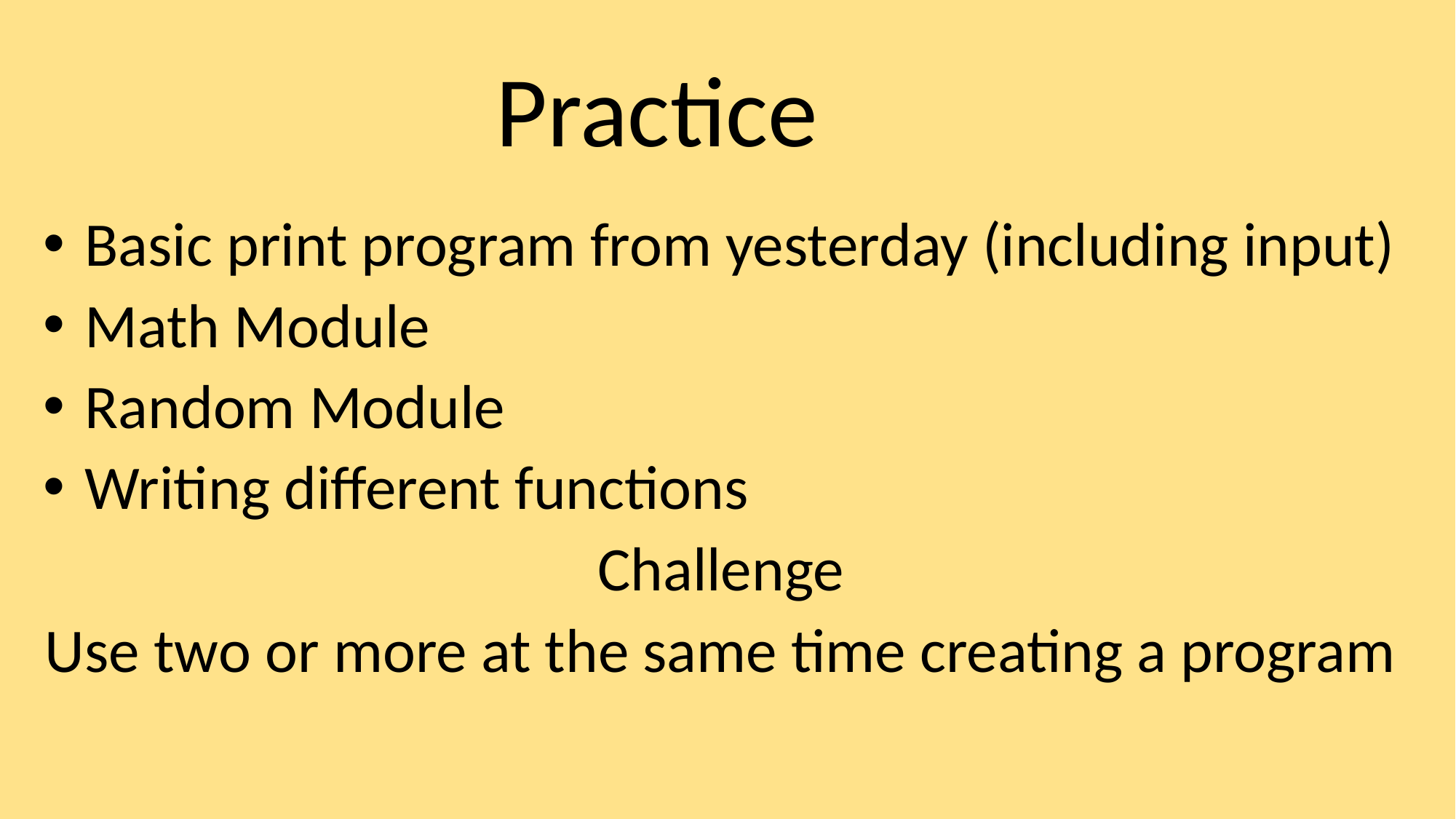

# Practice
 Basic print program from yesterday (including input)
 Math Module
 Random Module
 Writing different functions
Challenge
Use two or more at the same time creating a program